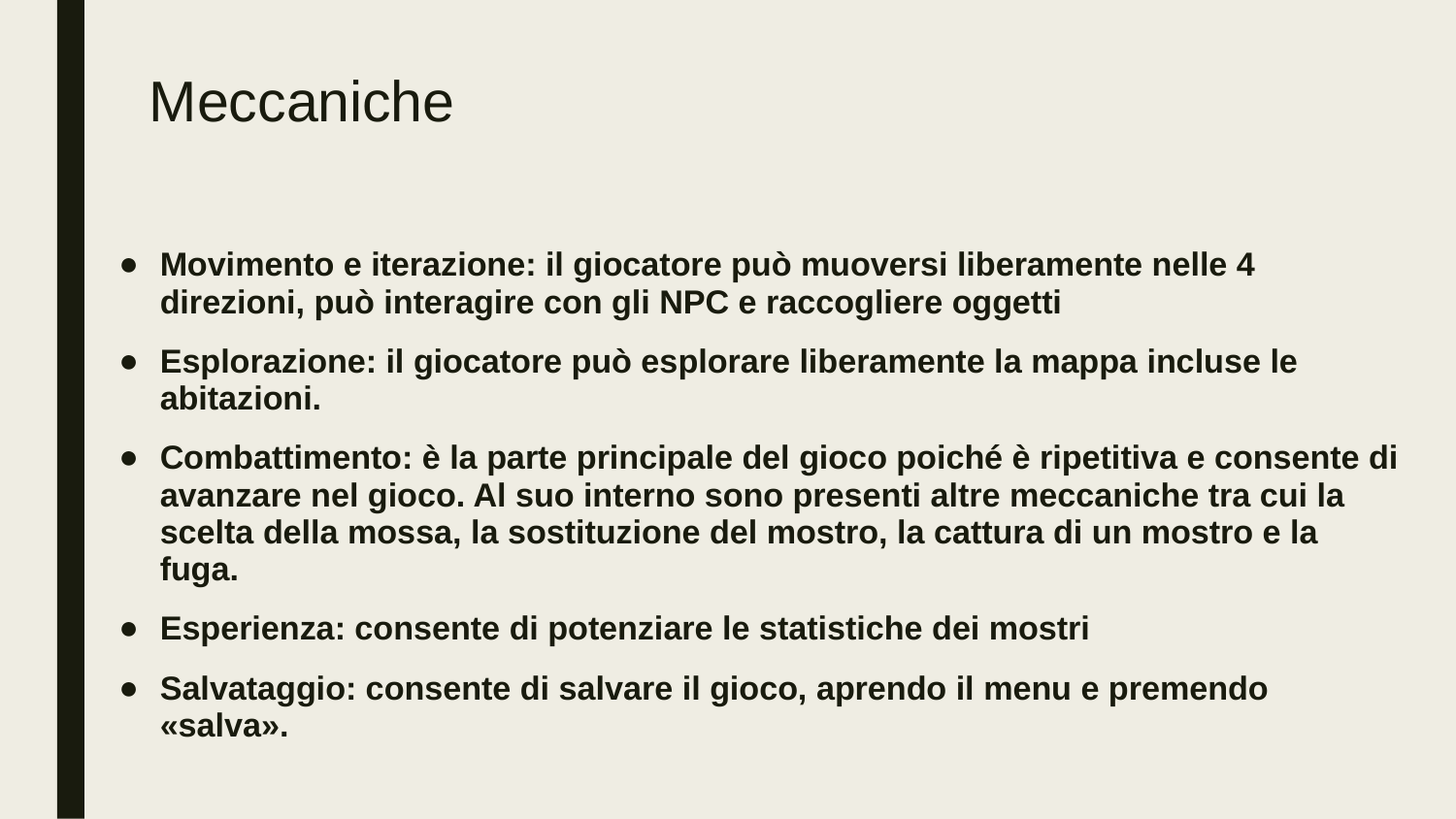

# Meccaniche
Movimento e iterazione: il giocatore può muoversi liberamente nelle 4 direzioni, può interagire con gli NPC e raccogliere oggetti
Esplorazione: il giocatore può esplorare liberamente la mappa incluse le abitazioni.
Combattimento: è la parte principale del gioco poiché è ripetitiva e consente di avanzare nel gioco. Al suo interno sono presenti altre meccaniche tra cui la scelta della mossa, la sostituzione del mostro, la cattura di un mostro e la fuga.
Esperienza: consente di potenziare le statistiche dei mostri
Salvataggio: consente di salvare il gioco, aprendo il menu e premendo «salva».